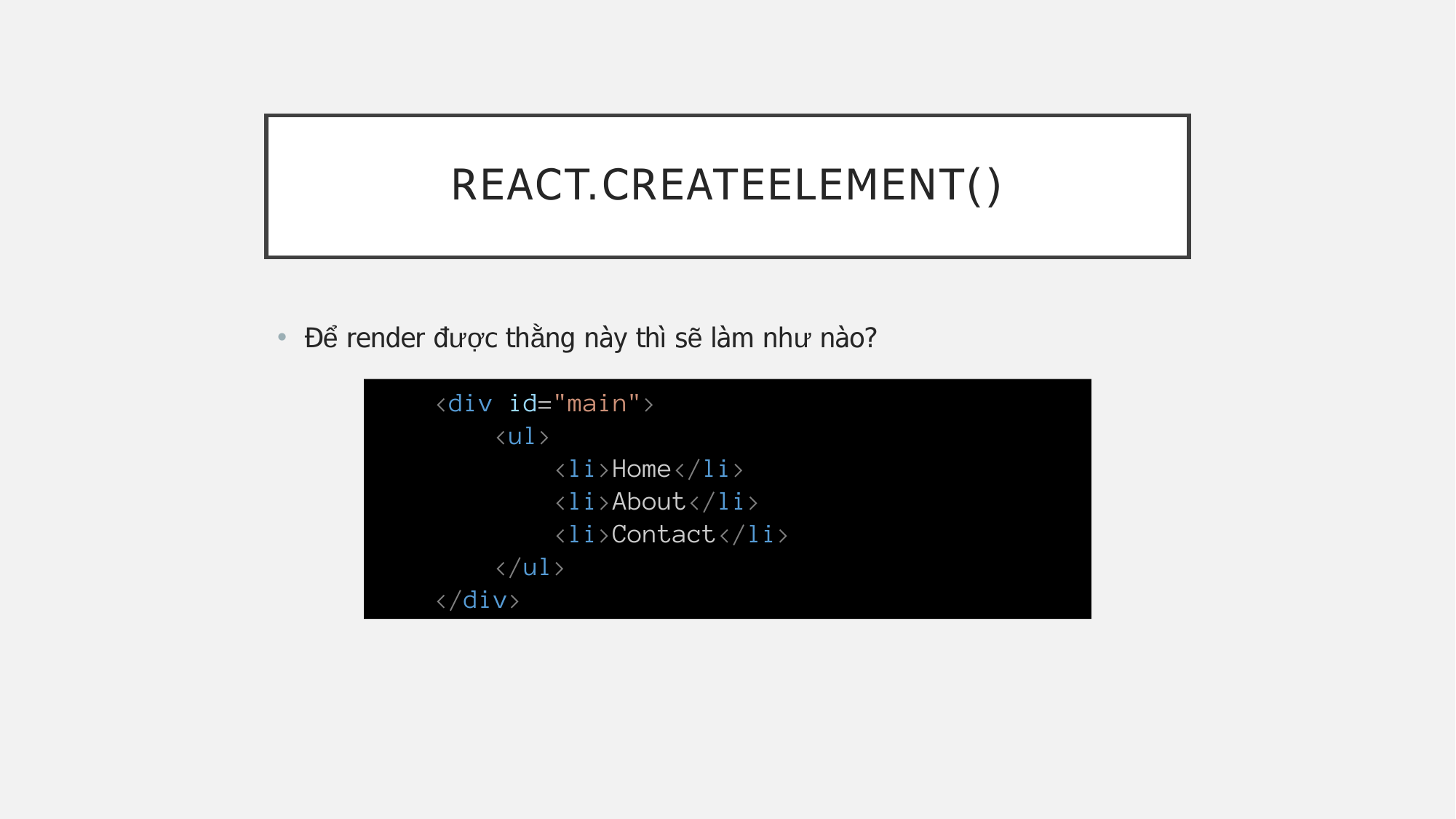

# React.createElement()
Để render được thằng này thì sẽ làm như nào?
    <div id="main">
        <ul>
            <li>Home</li>
            <li>About</li>
            <li>Contact</li>
        </ul>
    </div>